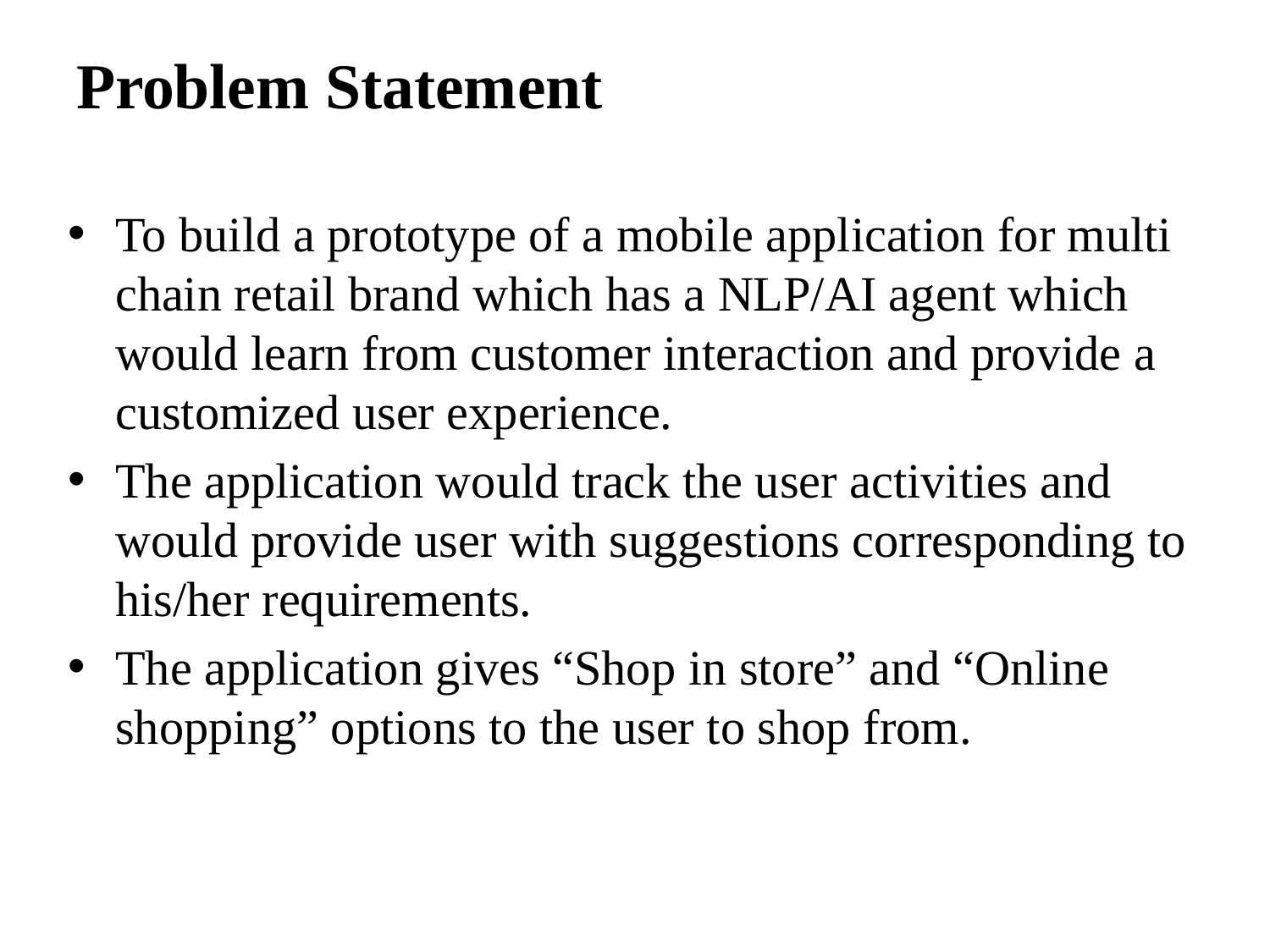

# Problem Statement
To build a prototype of a mobile application for multi chain retail brand which has a NLP/AI agent which would learn from customer interaction and provide a customized user experience.
The application would track the user activities and would provide user with suggestions corresponding to his/her requirements.
The application gives “Shop in store” and “Online shopping” options to the user to shop from.